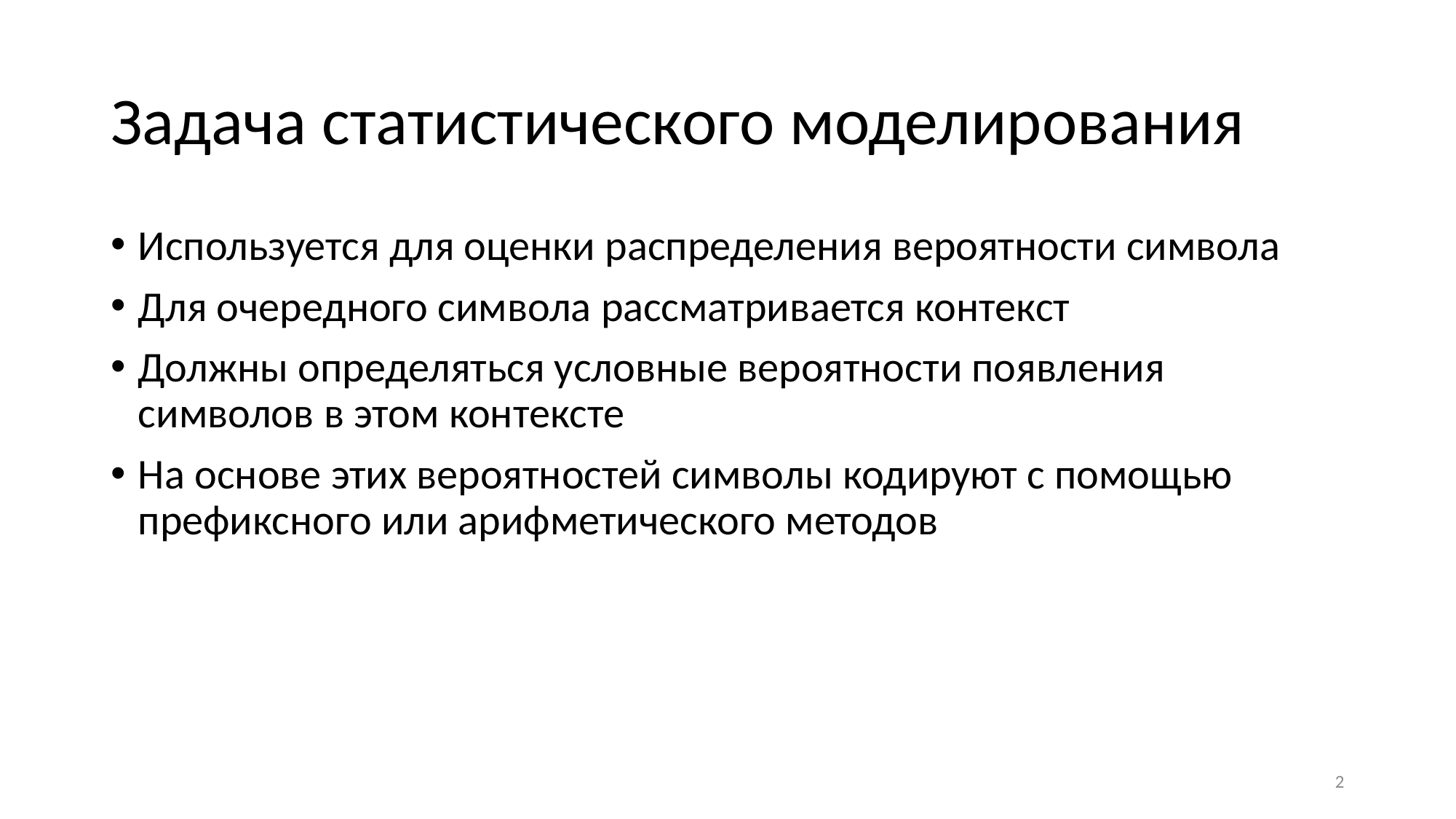

# Задача статистического моделирования
Используется для оценки распределения вероятности символа
Для очередного символа рассматривается контекст
Должны определяться условные вероятности появления символов в этом контексте
На основе этих вероятностей символы кодируют с помощью префиксного или арифметического методов

2